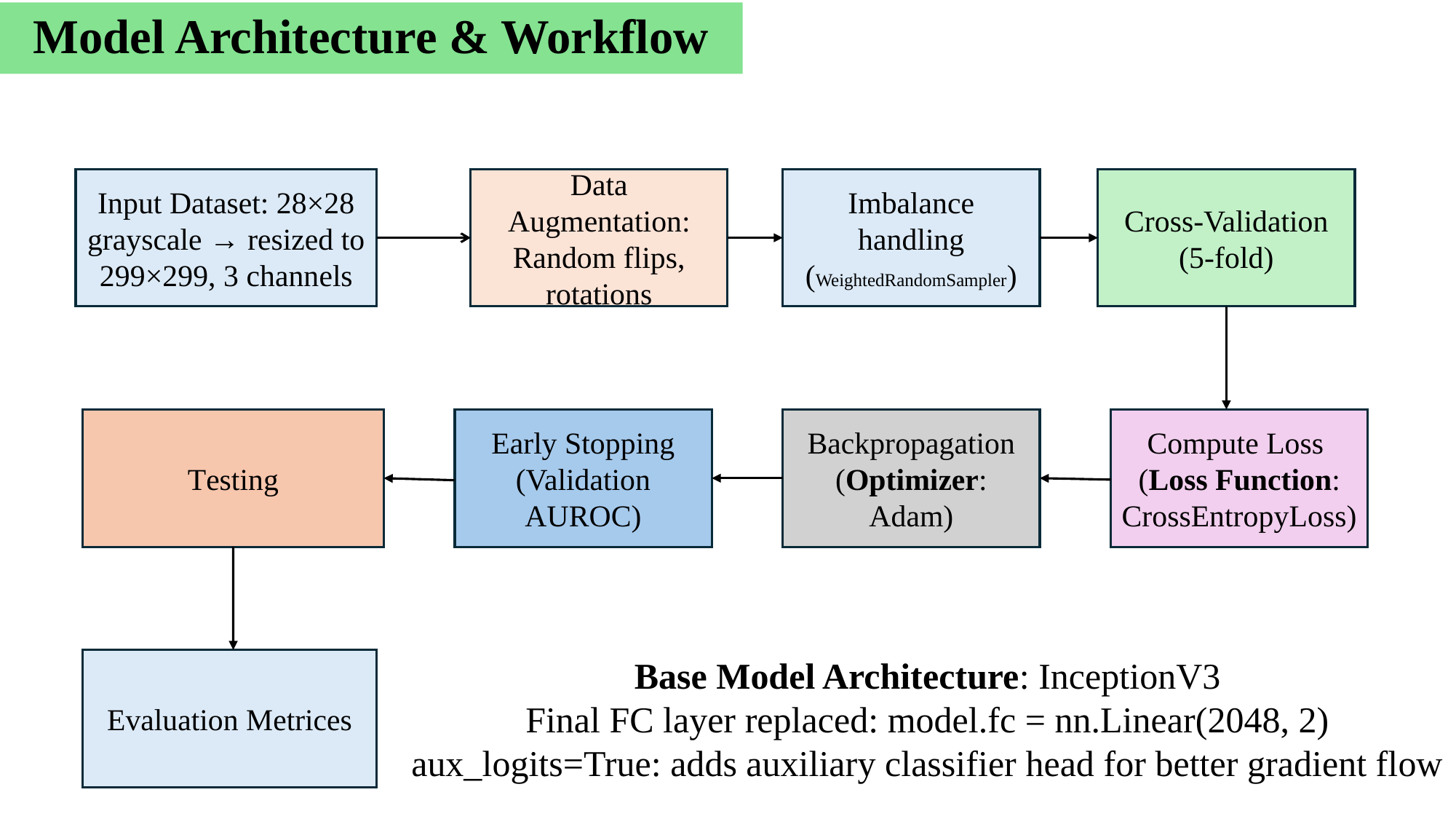

# Model Architecture & Workflow
Input Dataset: 28×28 grayscale → resized to 299×299, 3 channels
Data Augmentation: Random flips, rotations
Imbalance handling (WeightedRandomSampler)
Cross-Validation (5-fold)
Testing
Early Stopping (Validation AUROC)
Backpropagation
(Optimizer: Adam)
Compute Loss
(Loss Function: CrossEntropyLoss)
Base Model Architecture: InceptionV3
Final FC layer replaced: model.fc = nn.Linear(2048, 2)
aux_logits=True: adds auxiliary classifier head for better gradient flow
Evaluation Metrices